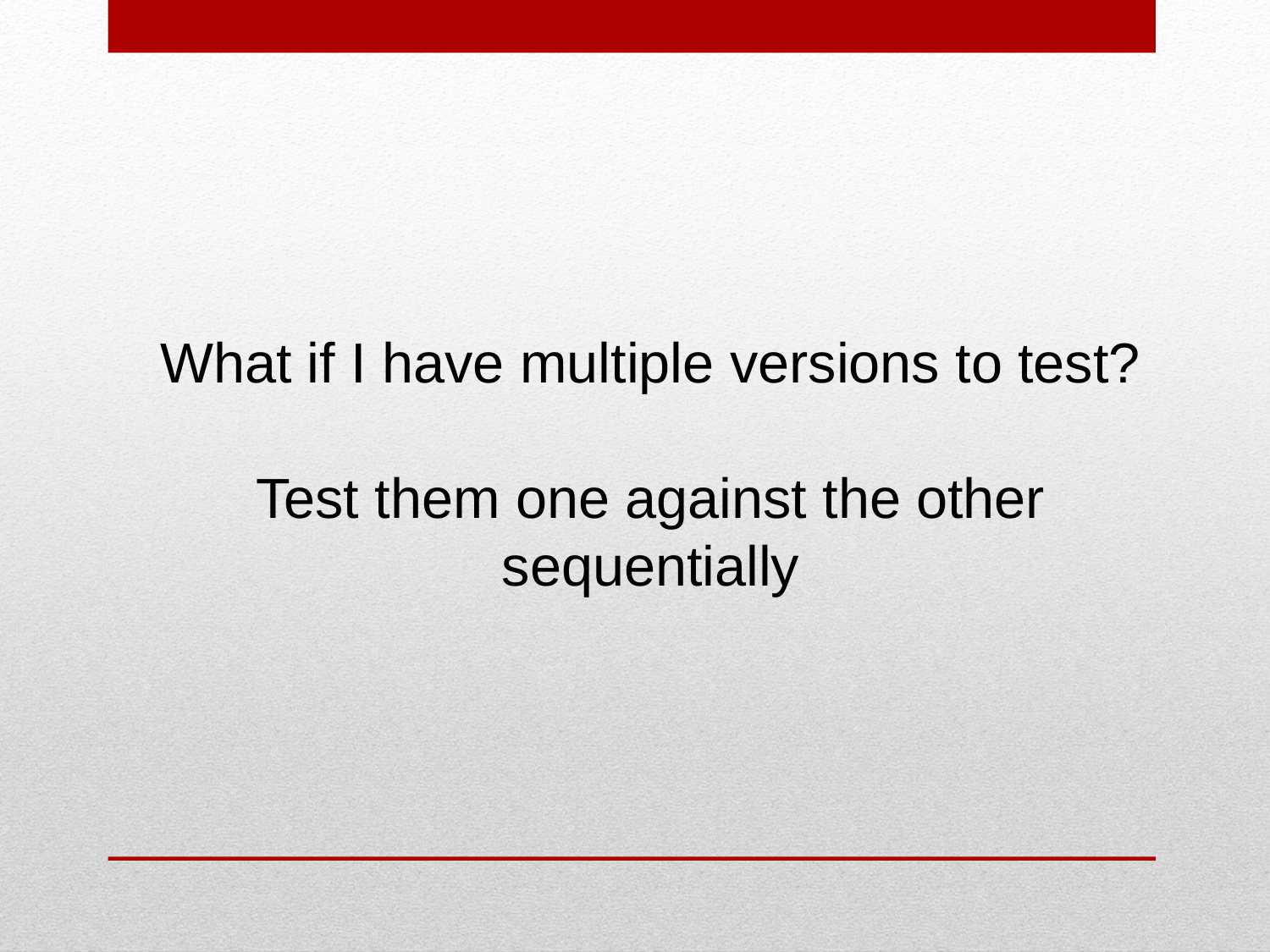

What if I have multiple versions to test?

Test them one against the other sequentially